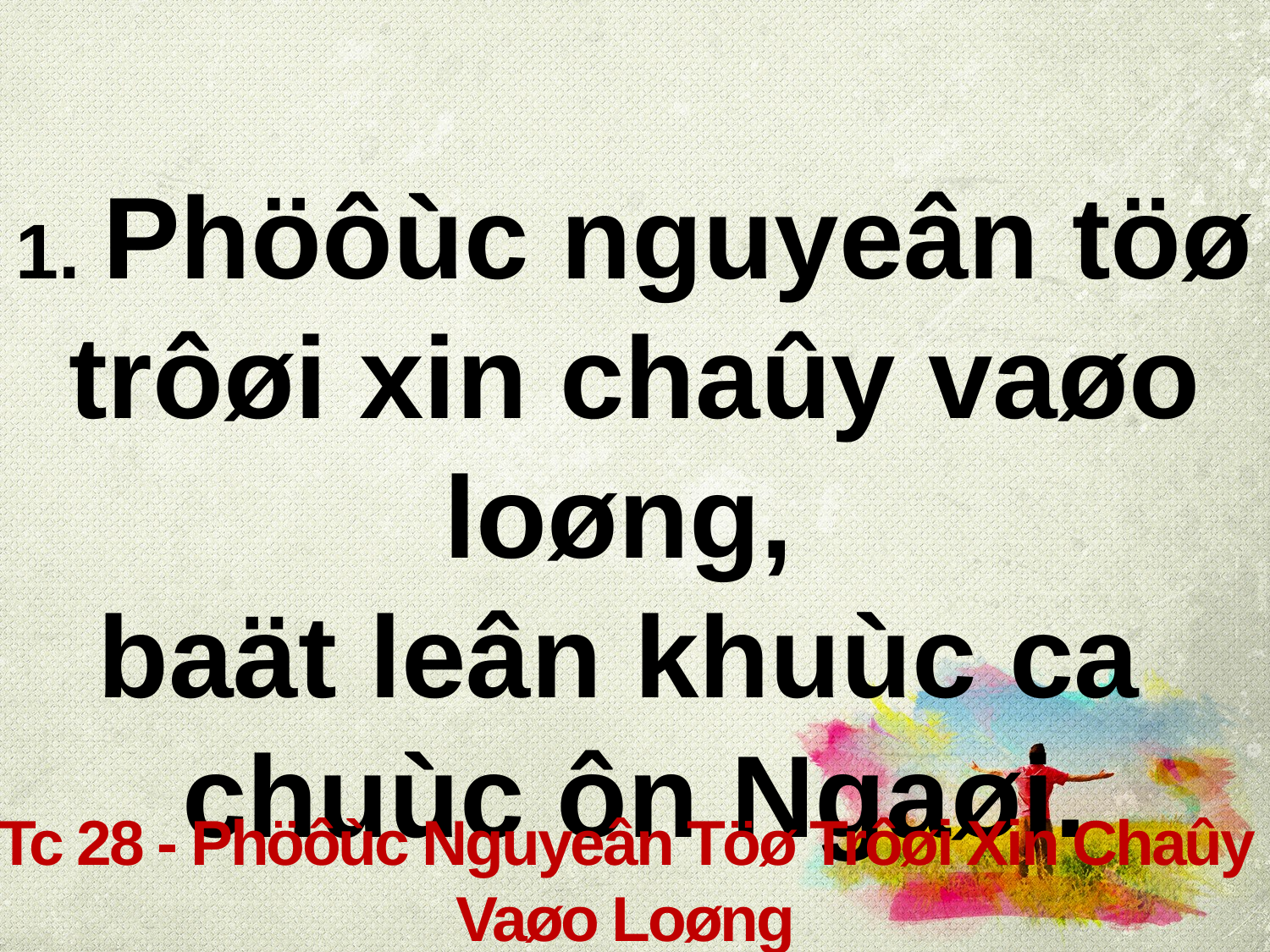

1. Phöôùc nguyeân töø trôøi xin chaûy vaøo loøng,
baät leân khuùc ca
chuùc ôn Ngaøi.
Tc 28 - Phöôùc Nguyeân Töø Trôøi Xin Chaûy Vaøo Loøng